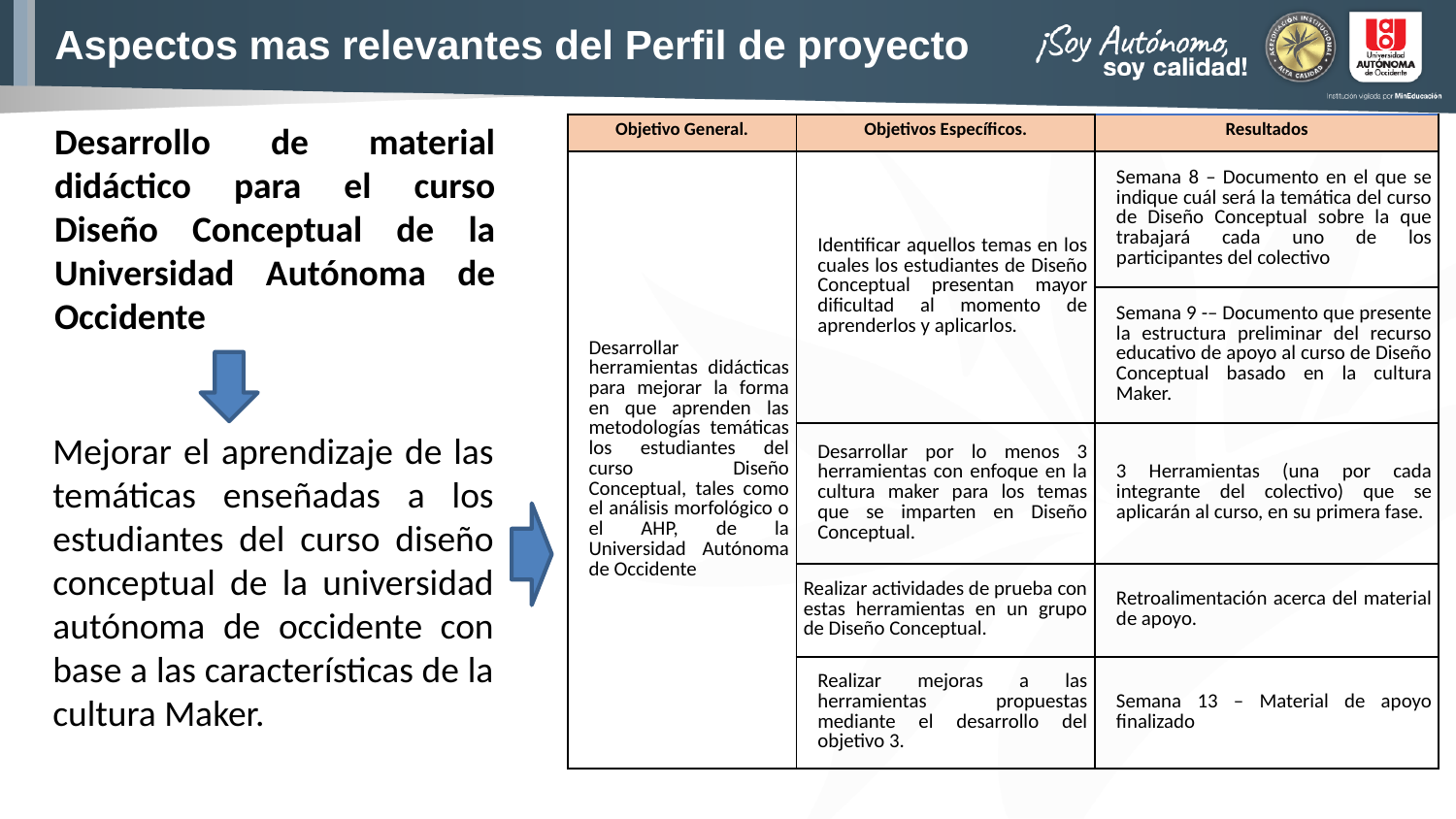

# Aspectos mas relevantes del Perfil de proyecto
Desarrollo de material didáctico para el curso Diseño Conceptual de la Universidad Autónoma de Occidente

| Objetivo General. | Objetivos Específicos. | Resultados |
| --- | --- | --- |
| Desarrollar herramientas didácticas para mejorar la forma en que aprenden las metodologías temáticas los estudiantes del curso Diseño Conceptual, tales como el análisis morfológico o el AHP, de la Universidad Autónoma de Occidente | Identificar aquellos temas en los cuales los estudiantes de Diseño Conceptual presentan mayor dificultad al momento de aprenderlos y aplicarlos. | Semana 8 – Documento en el que se indique cuál será la temática del curso de Diseño Conceptual sobre la que trabajará cada uno de los participantes del colectivo |
|  |  | Semana 9 -– Documento que presente la estructura preliminar del recurso educativo de apoyo al curso de Diseño Conceptual basado en la cultura Maker. |
|  | Desarrollar por lo menos 3 herramientas con enfoque en la cultura maker para los temas que se imparten en Diseño Conceptual. | 3 Herramientas (una por cada integrante del colectivo) que se aplicarán al curso, en su primera fase. |
|  | Realizar actividades de prueba con estas herramientas en un grupo de Diseño Conceptual. | Retroalimentación acerca del material de apoyo. |
|  | Realizar mejoras a las herramientas propuestas mediante el desarrollo del objetivo 3. | Semana 13 – Material de apoyo finalizado |

Mejorar el aprendizaje de las temáticas enseñadas a los estudiantes del curso diseño conceptual de la universidad autónoma de occidente con base a las características de la cultura Maker.